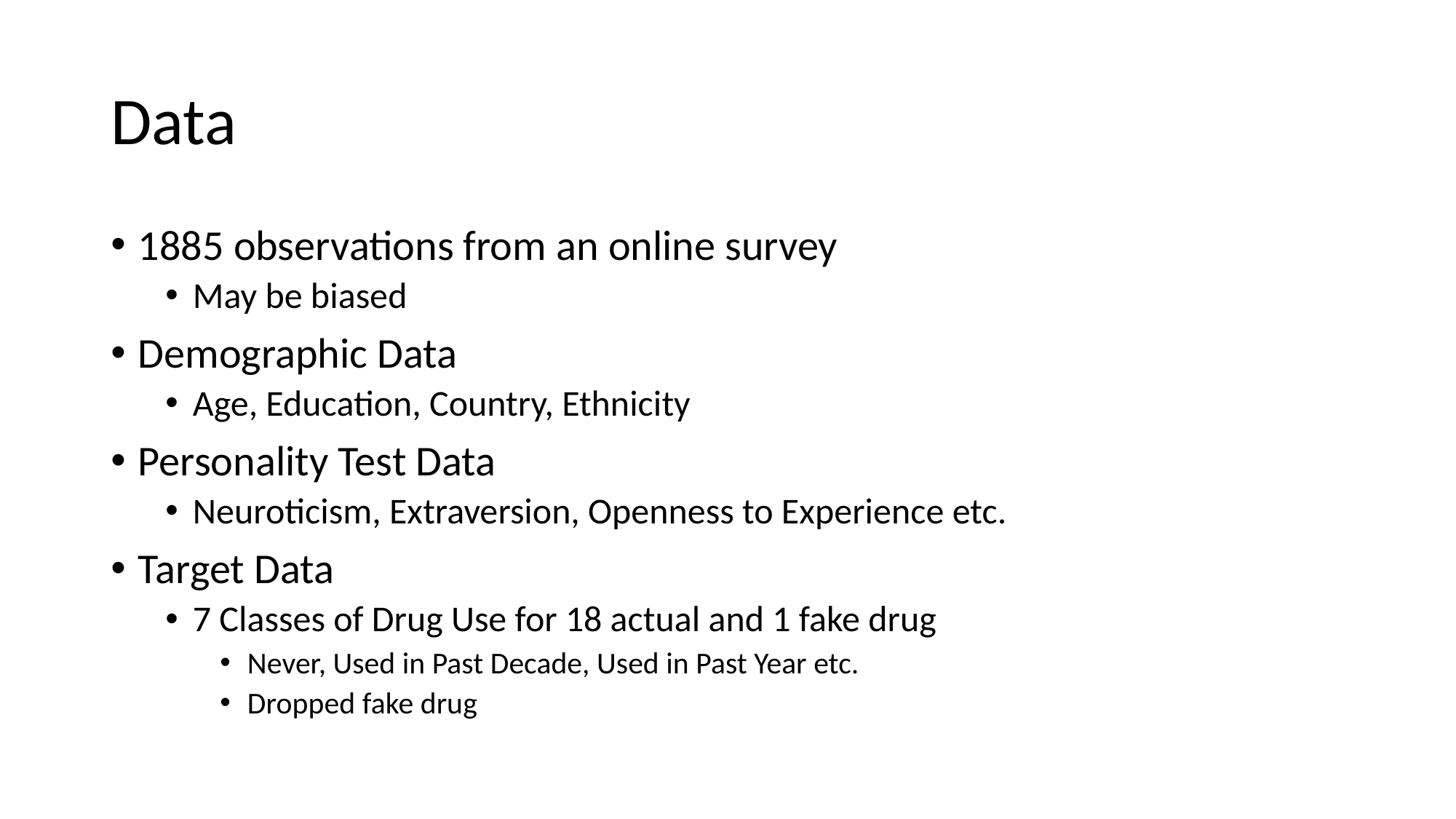

# Data
1885 observations from an online survey
May be biased
Demographic Data
Age, Education, Country, Ethnicity
Personality Test Data
Neuroticism, Extraversion, Openness to Experience etc.
Target Data
7 Classes of Drug Use for 18 actual and 1 fake drug
Never, Used in Past Decade, Used in Past Year etc.
Dropped fake drug